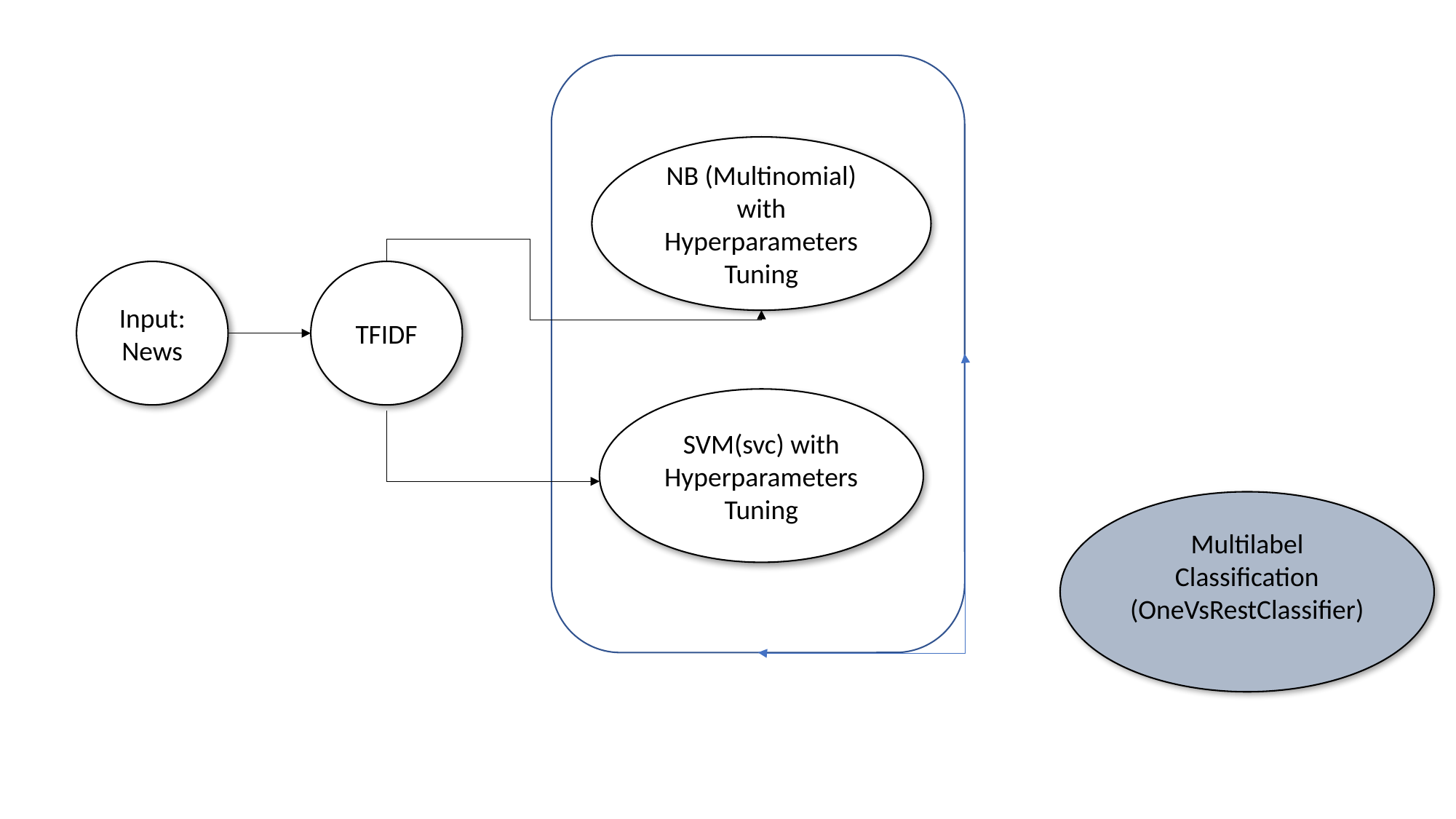

NB (Multinomial) with Hyperparameters Tuning
TFIDF
Input: News
SVM(svc) with Hyperparameters Tuning
Multilabel Classification
(OneVsRestClassifier)